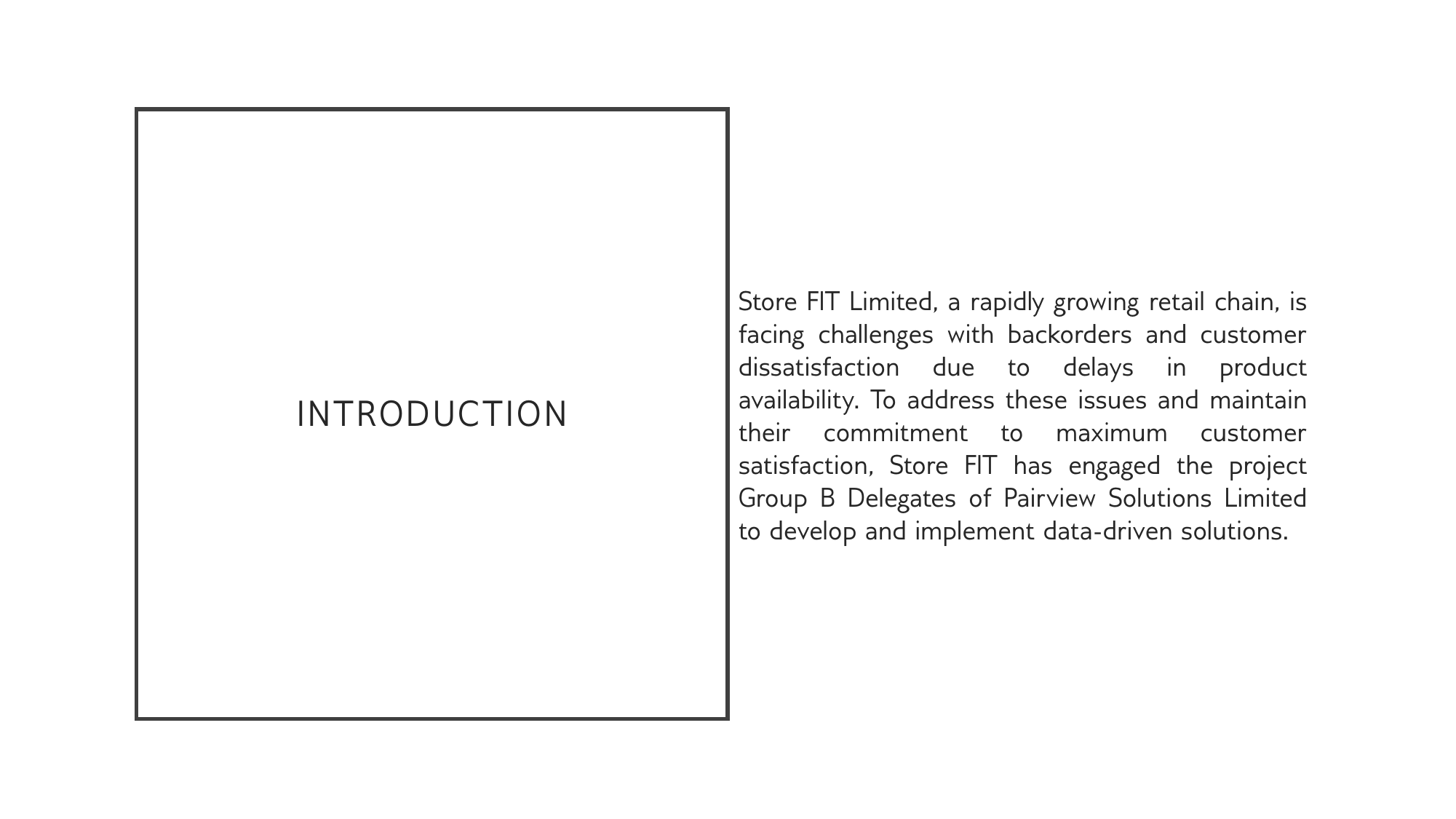

# Introduction
Store FIT Limited, a rapidly growing retail chain, is facing challenges with backorders and customer dissatisfaction due to delays in product availability. To address these issues and maintain their commitment to maximum customer satisfaction, Store FIT has engaged the project Group B Delegates of Pairview Solutions Limited to develop and implement data-driven solutions.